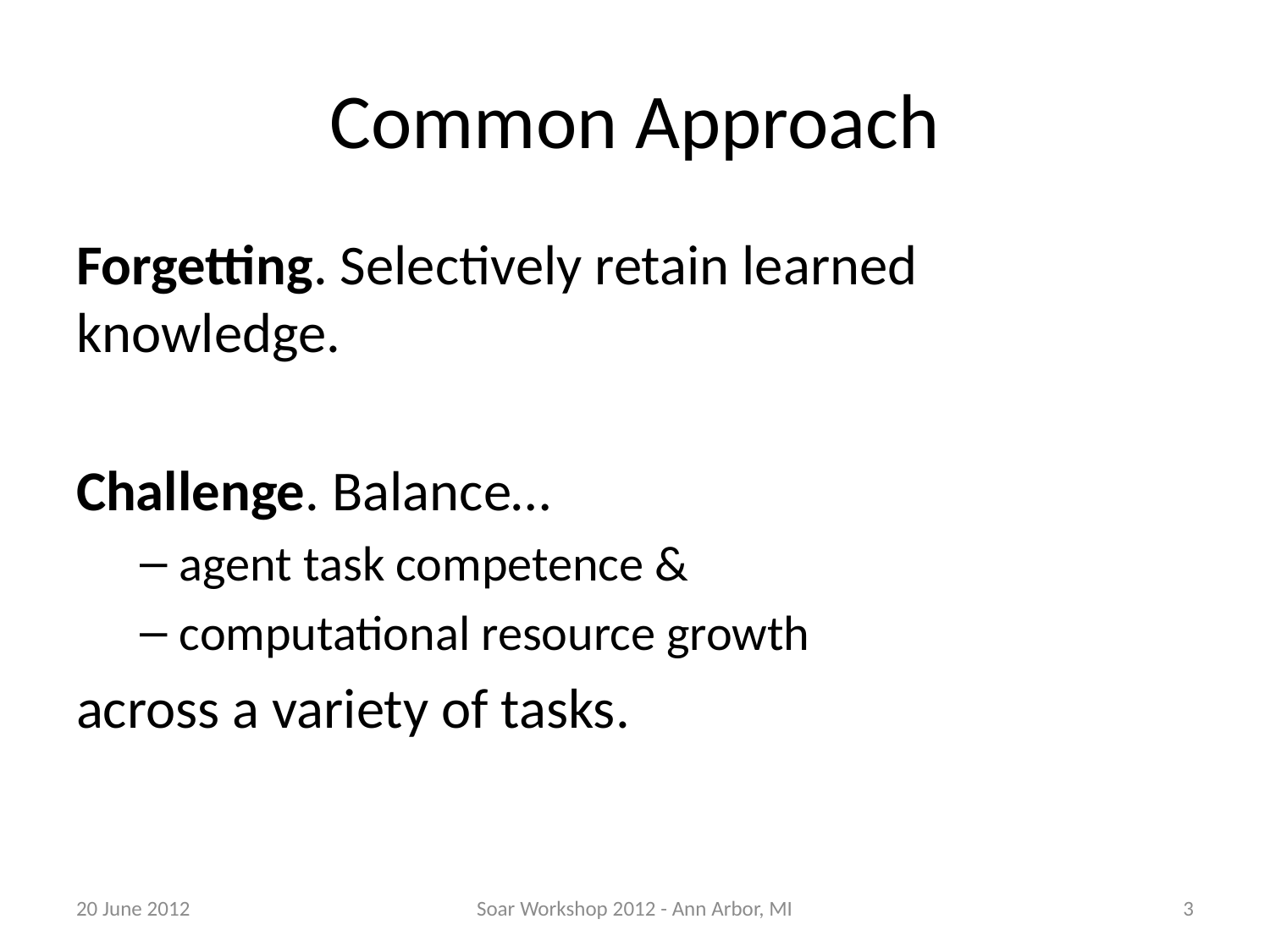

# Common Approach
Forgetting. Selectively retain learned knowledge.

Challenge. Balance…
agent task competence &
computational resource growth
across a variety of tasks.

20 June 2012
Soar Workshop 2012 - Ann Arbor, MI
3